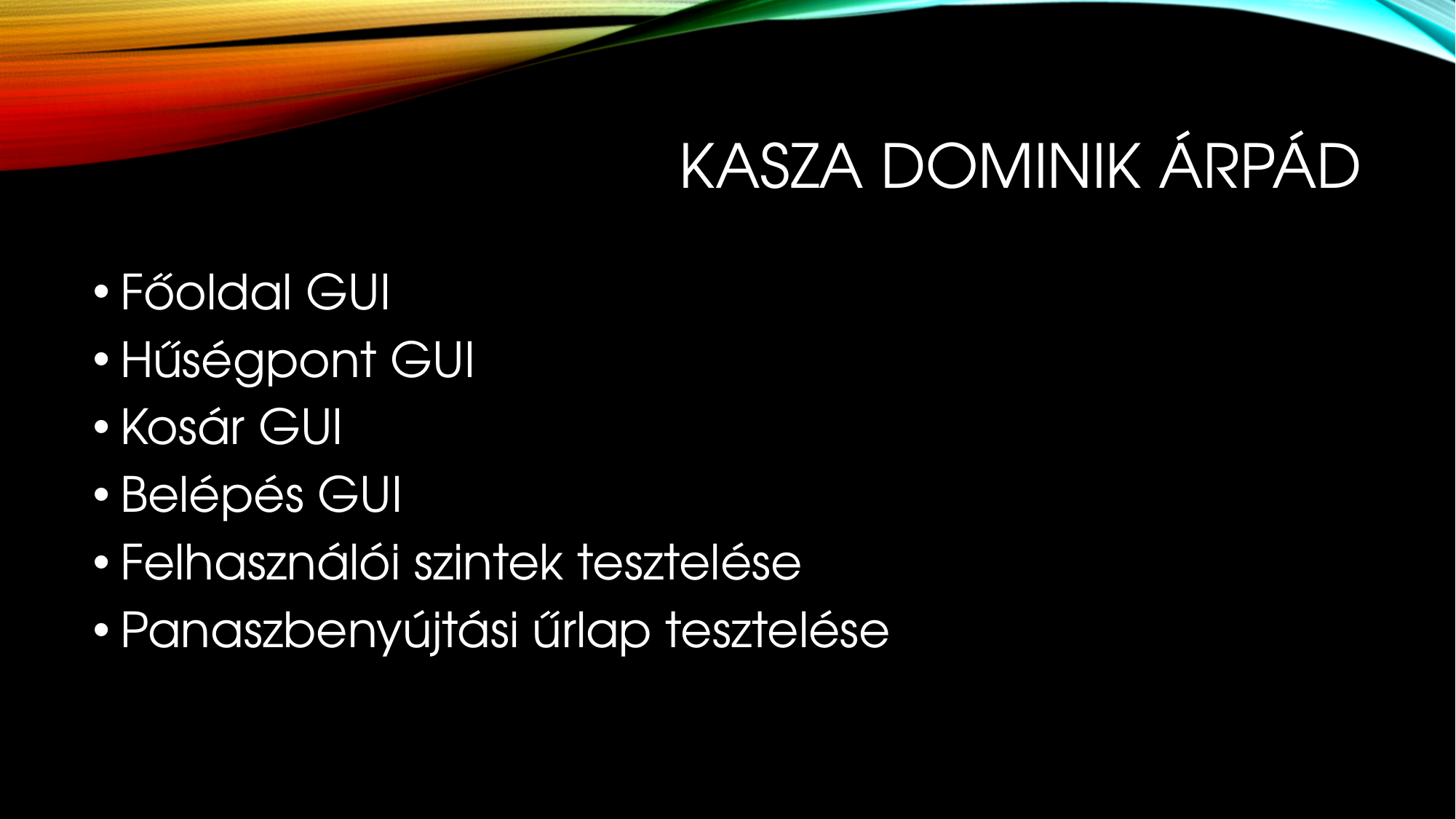

# Kasza dominik ÁRPÁD
Főoldal GUI
Hűségpont GUI
Kosár GUI
Belépés GUI
Felhasználói szintek tesztelése
Panaszbenyújtási űrlap tesztelése